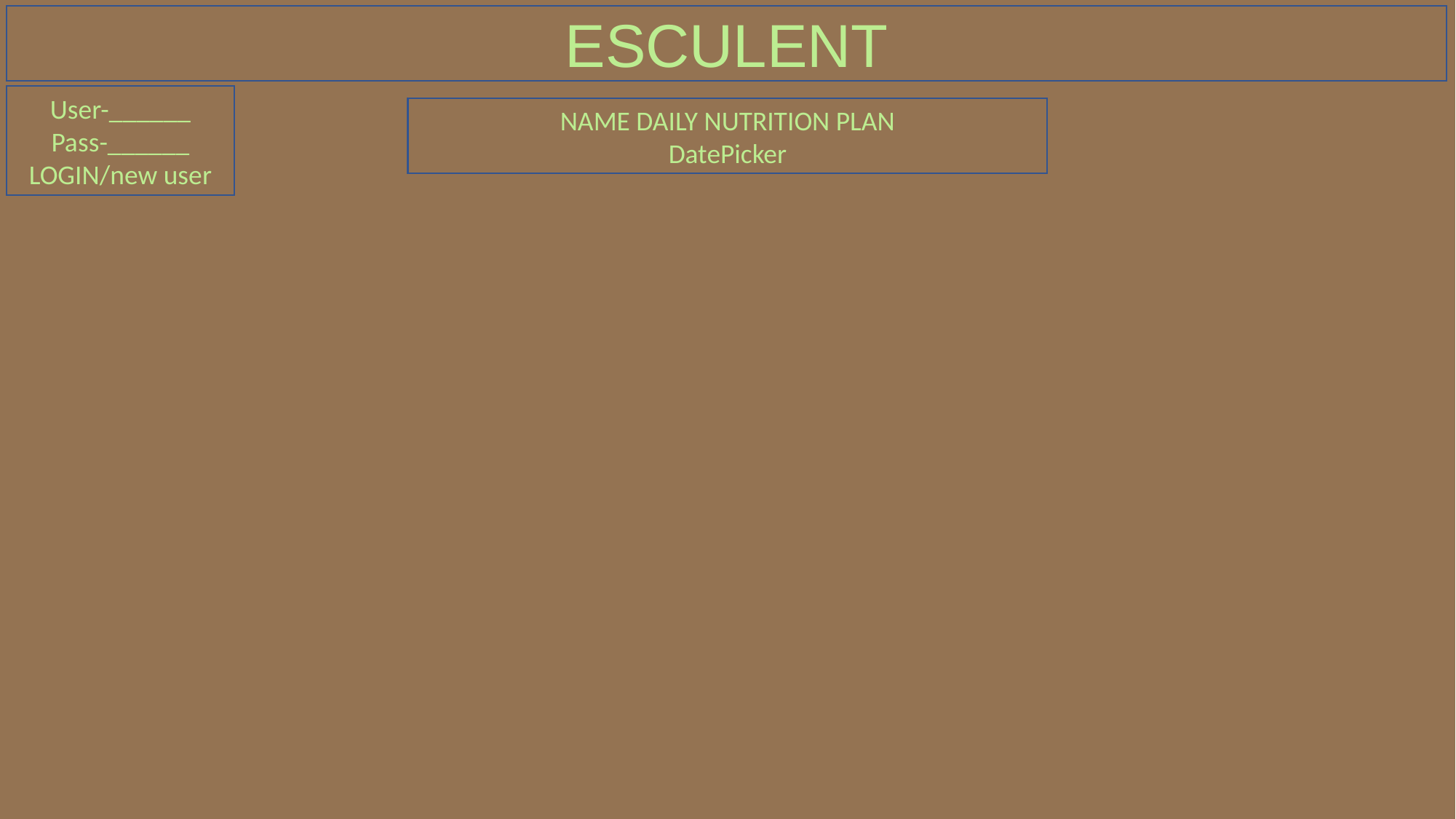

ESCULENT
User-______
Pass-______
LOGIN/new user
NAME DAILY NUTRITION PLAN
DatePicker